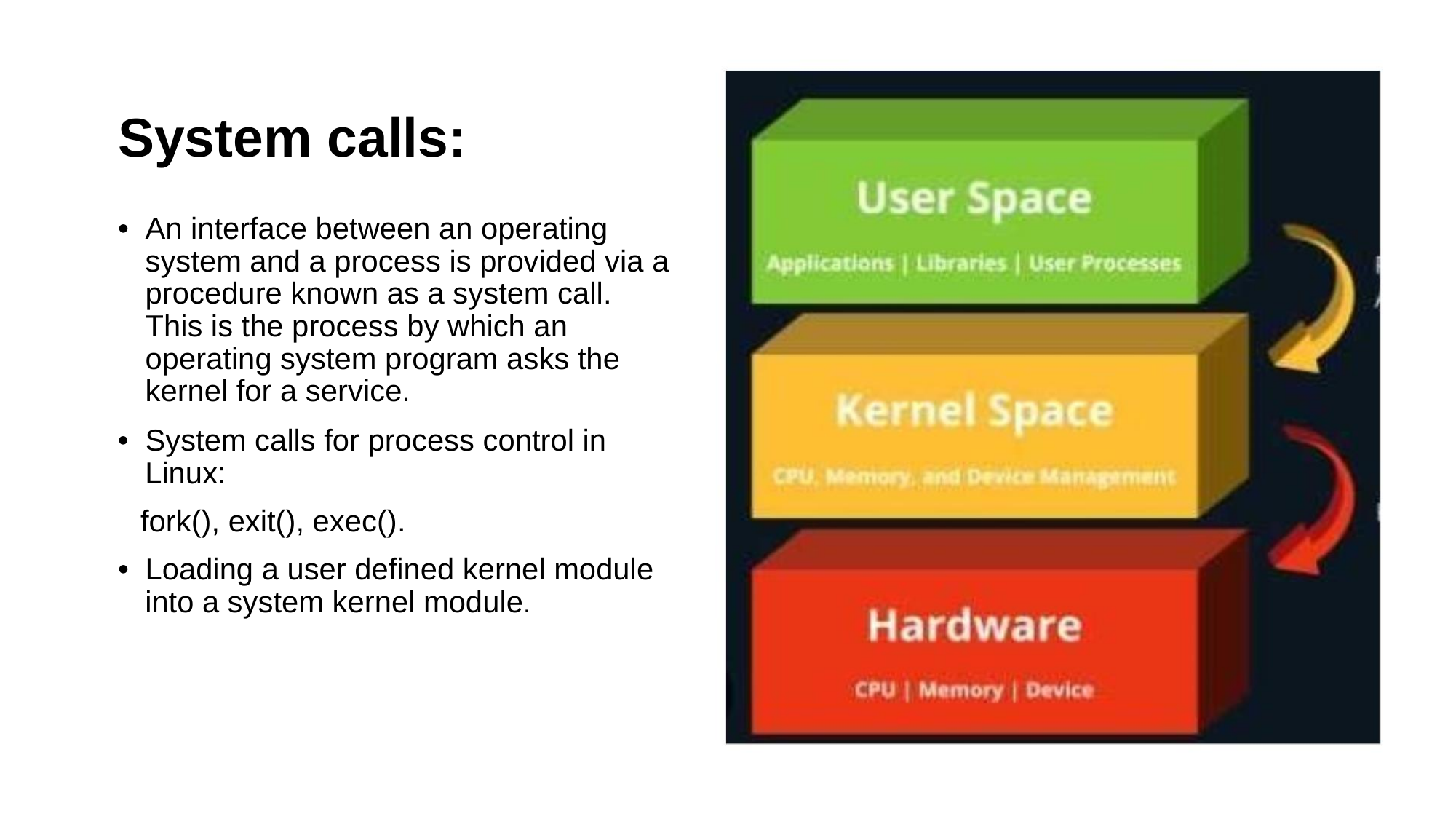

System calls:
• An interface between an operating
system and a process is provided via a
procedure known as a system call.
This is the process by which an
operating system program asks the
kernel for a service.
• System calls for process control in
Linux:
fork(), exit(), exec().
• Loading a user defined kernel module
into a system kernel module.